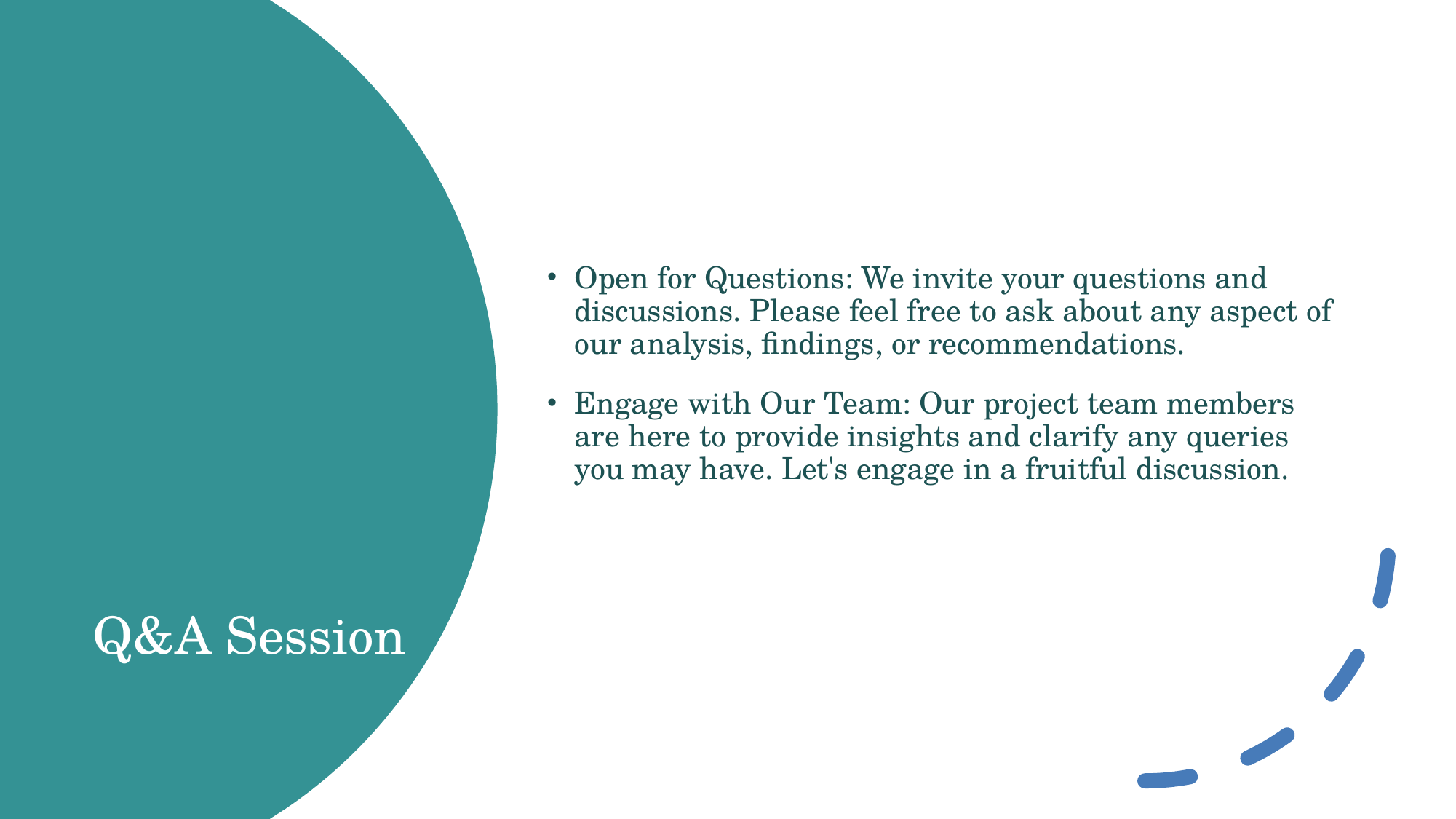

Open for Questions: We invite your questions and discussions. Please feel free to ask about any aspect of our analysis, findings, or recommendations.
Engage with Our Team: Our project team members are here to provide insights and clarify any queries you may have. Let's engage in a fruitful discussion.

# Q&A Session